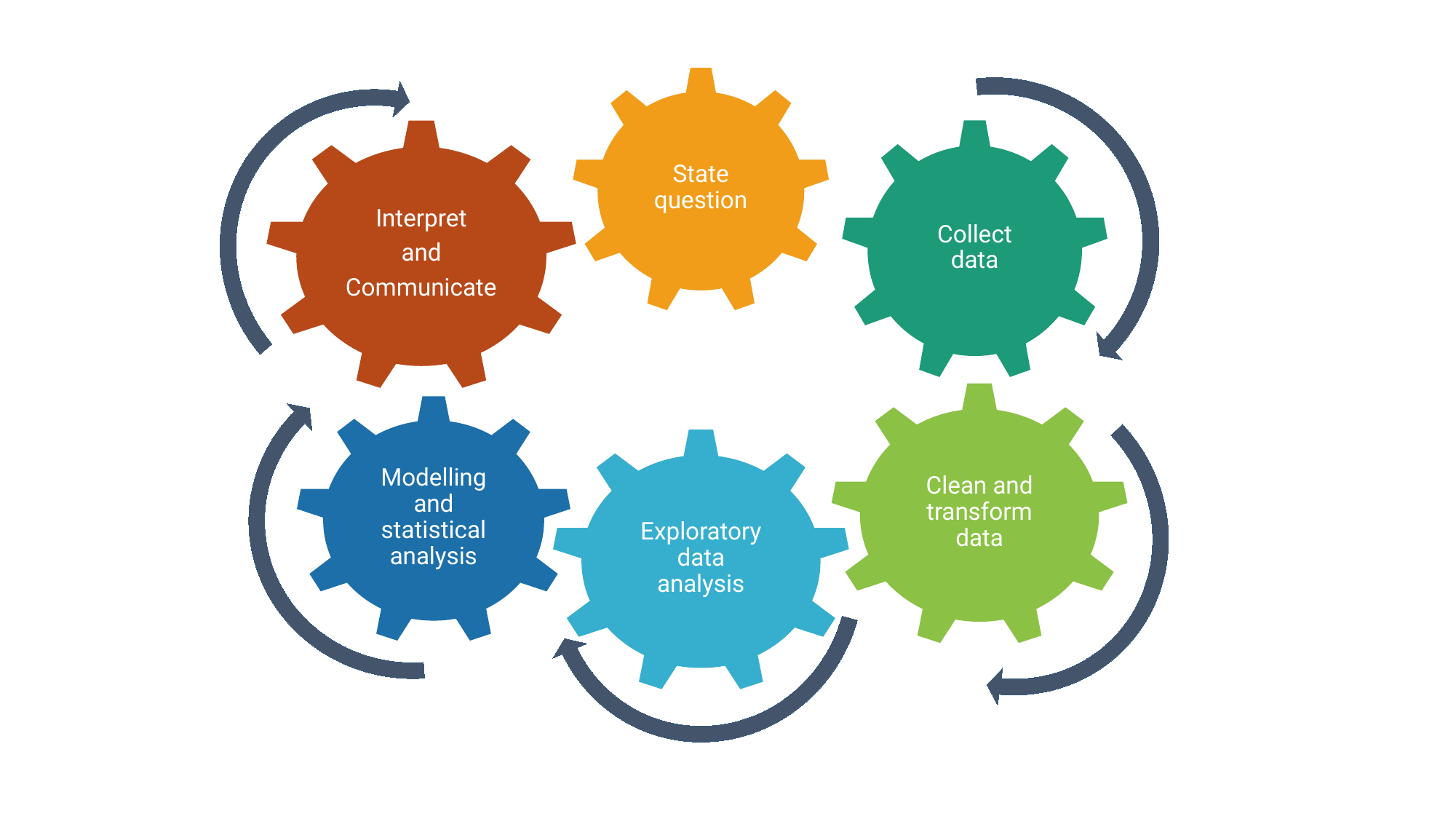

State question

Interpret
and
Communicate
Collect data

Clean and transform data
Modelling and statistical analysis

Exploratory data analysis